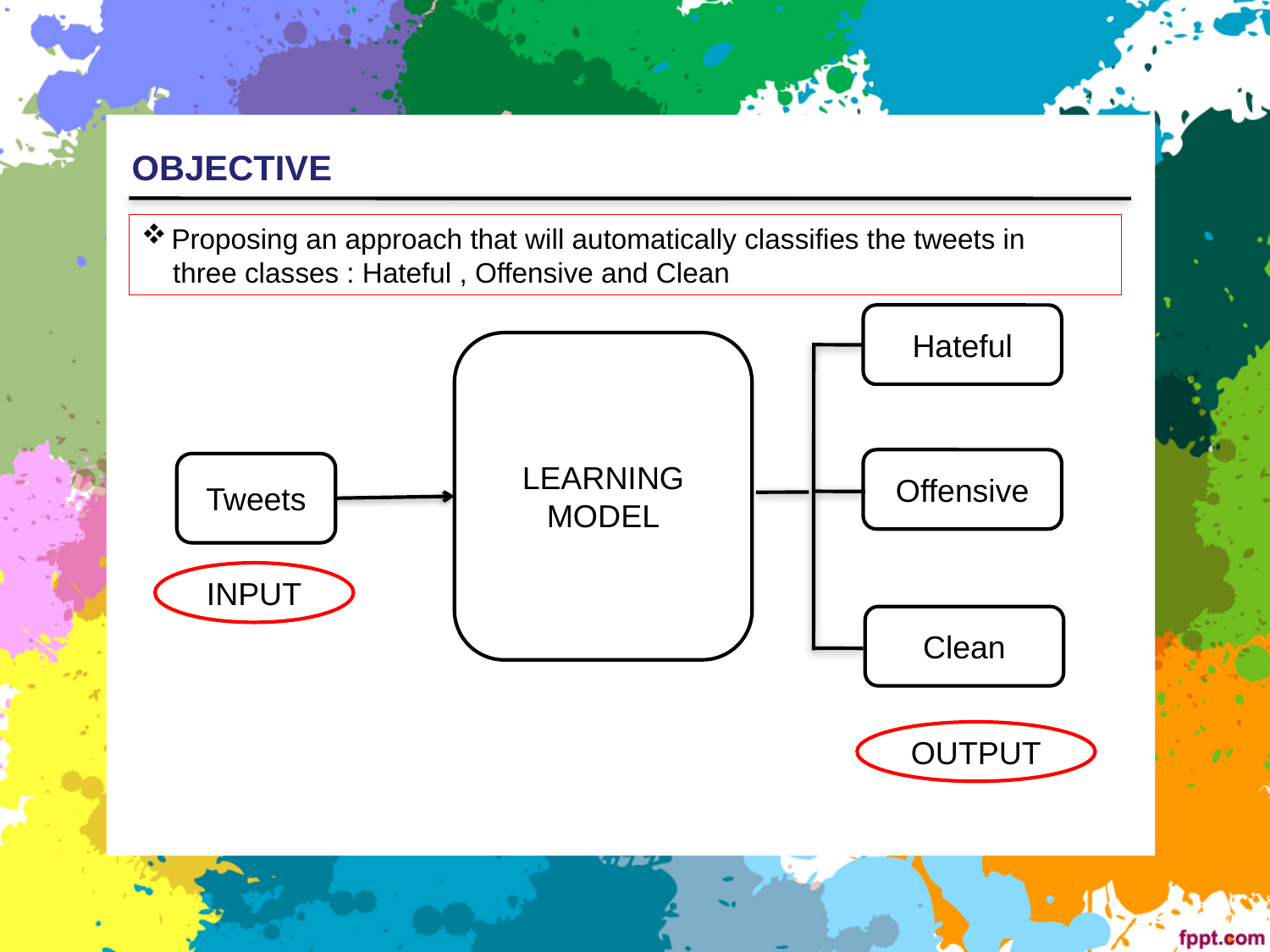

OBJECTIVE
Proposing an approach that will automatically classifies the tweets in
    three classes : Hateful , Offensive and Clean
Hateful
LEARNING
MODEL
Offensive
Tweets
INPUT
Clean
OUTPUT